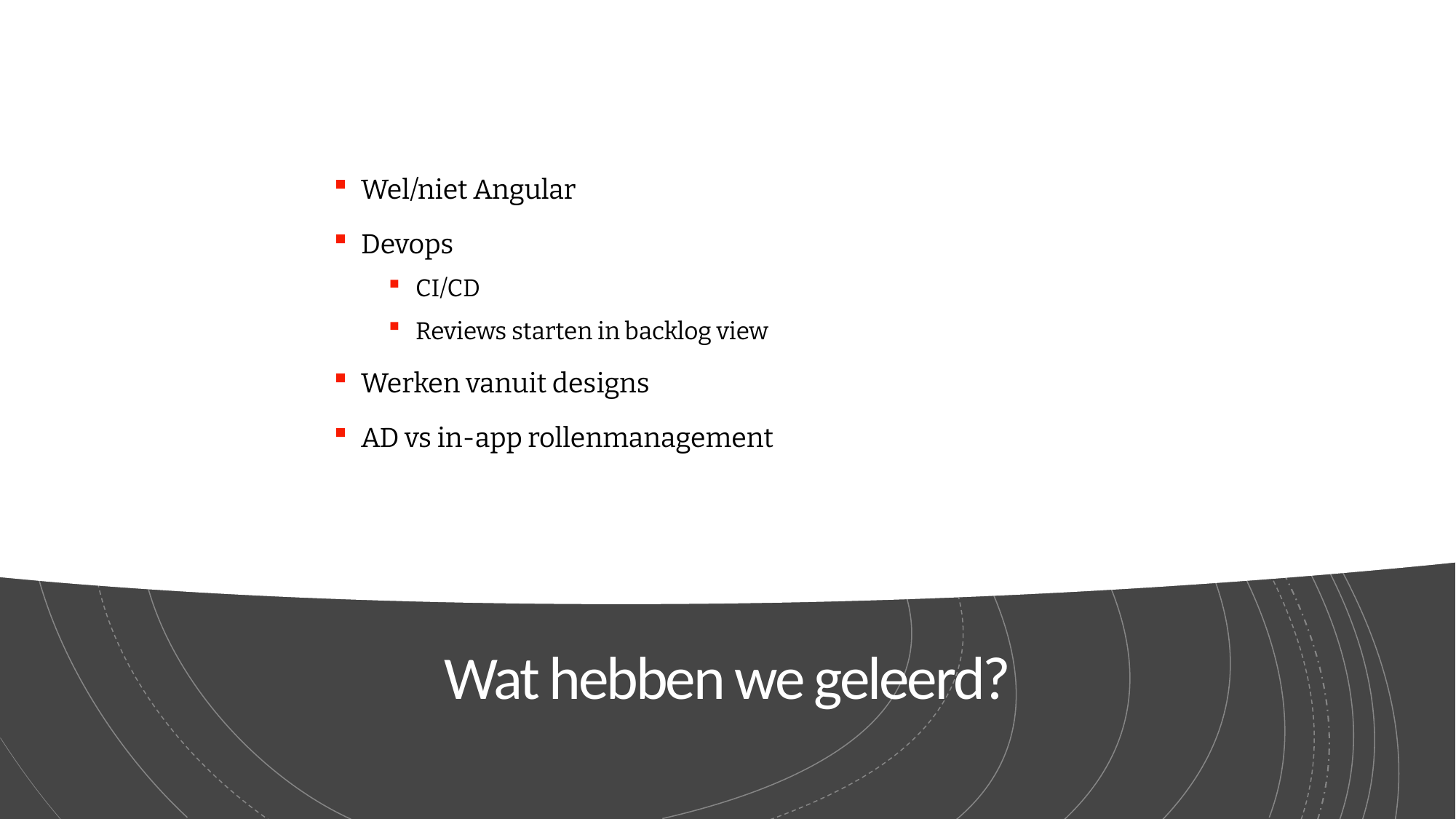

Wel/niet Angular
Devops
CI/CD
Reviews starten in backlog view
Werken vanuit designs
AD vs in-app rollenmanagement

# Wat hebben we geleerd?